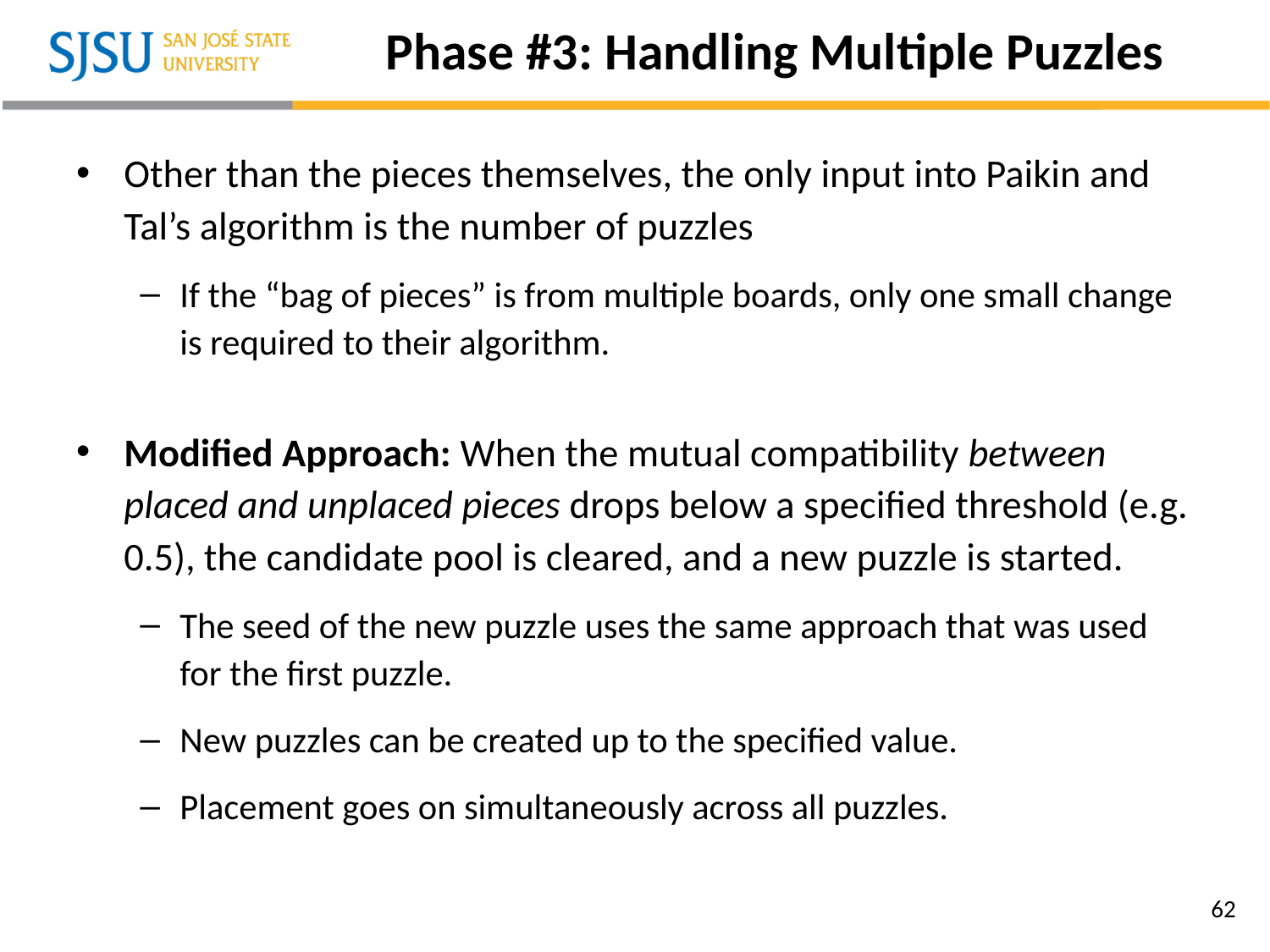

# Phase #3: Handling Multiple Puzzles
Other than the pieces themselves, the only input into Paikin and Tal’s algorithm is the number of puzzles
If the “bag of pieces” is from multiple boards, only one small change is required to their algorithm.

Modified Approach: When the mutual compatibility between placed and unplaced pieces drops below a specified threshold (e.g. 0.5), the candidate pool is cleared, and a new puzzle is started.
The seed of the new puzzle uses the same approach that was used for the first puzzle.
New puzzles can be created up to the specified value.
Placement goes on simultaneously across all puzzles.
62